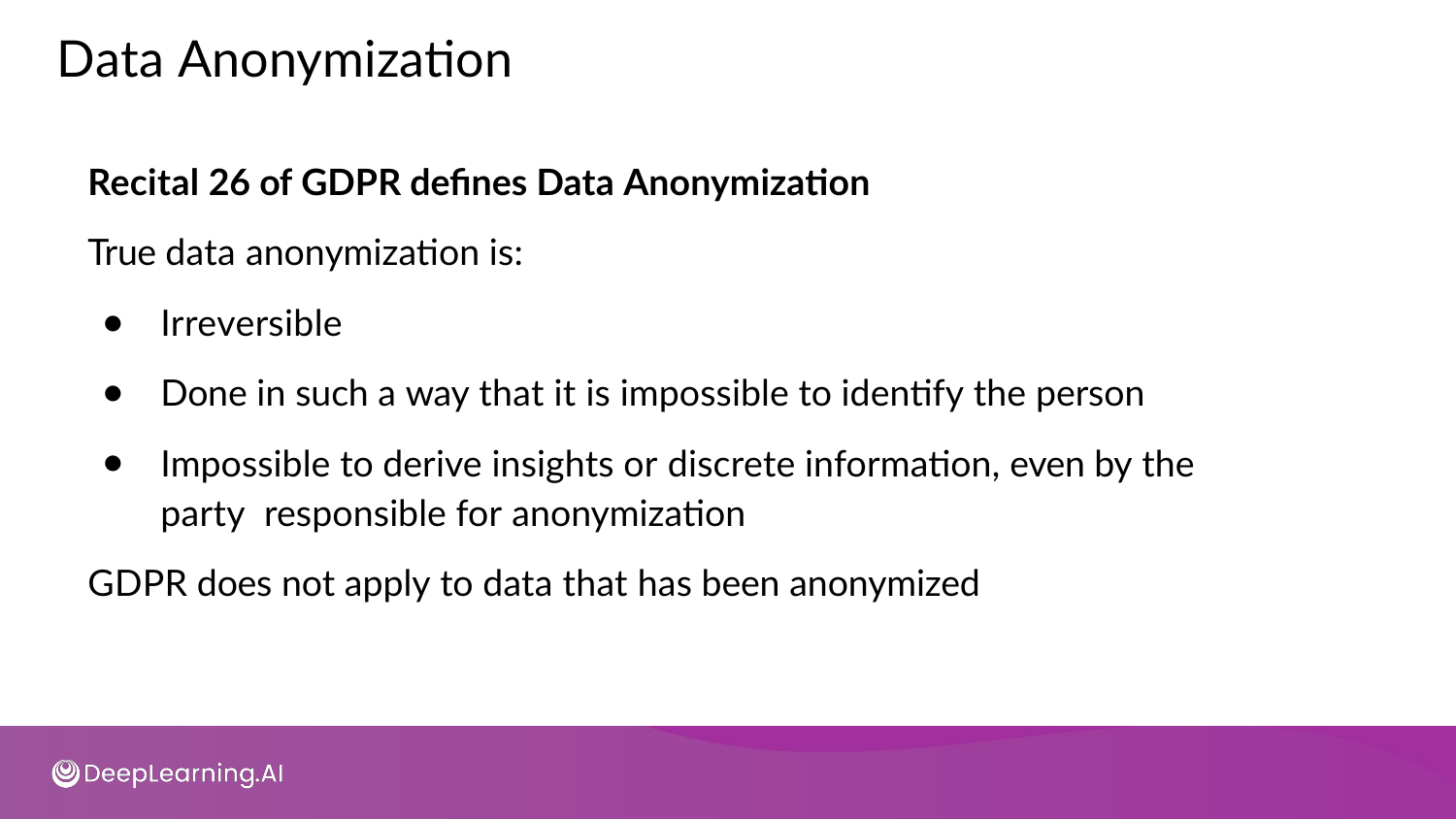

# Data Anonymization
Recital 26 of GDPR deﬁnes Data Anonymization
True data anonymization is:
Irreversible
Done in such a way that it is impossible to identify the person
Impossible to derive insights or discrete information, even by the party  responsible for anonymization
GDPR does not apply to data that has been anonymized